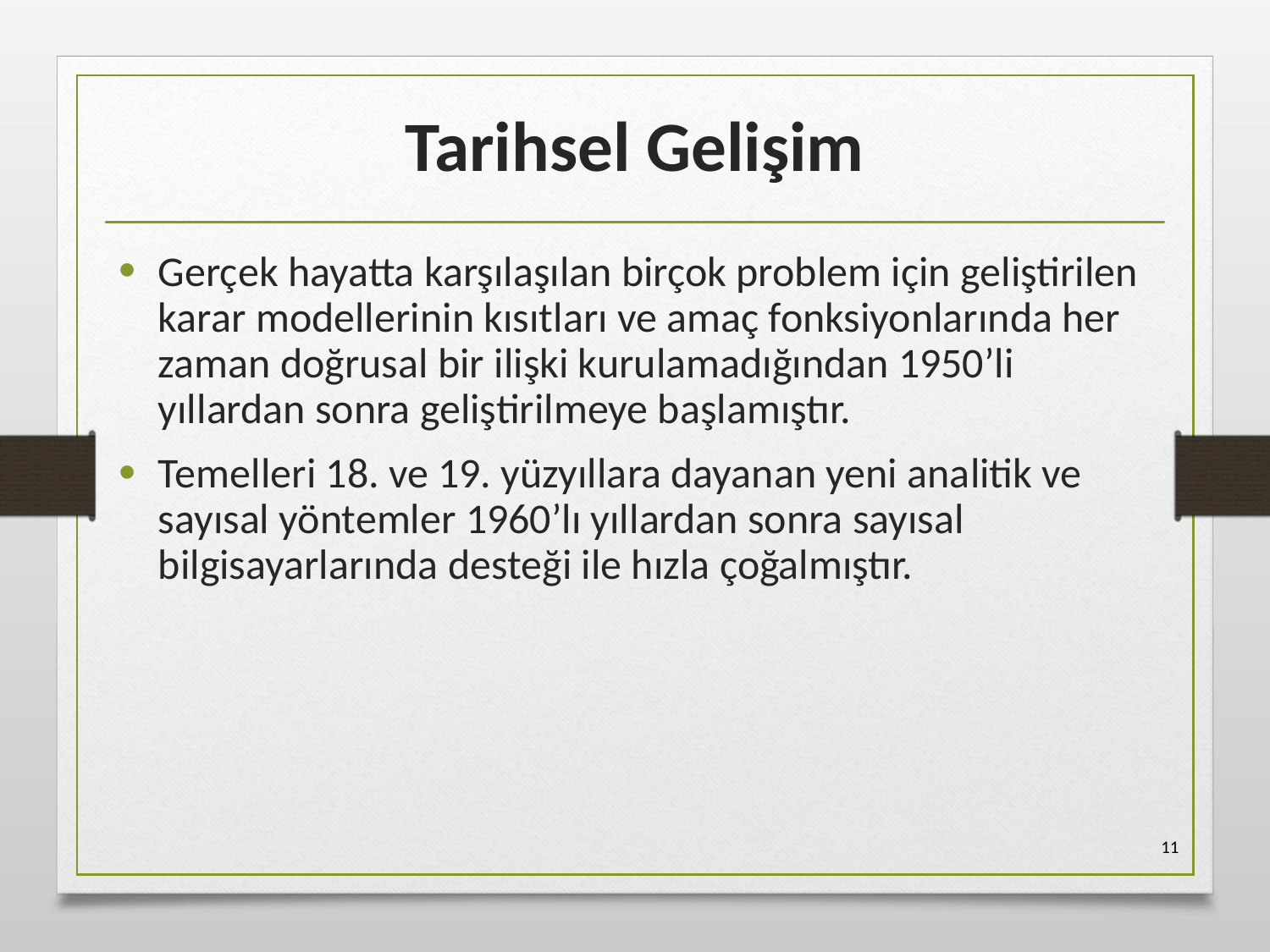

# Tarihsel Gelişim
Gerçek hayatta karşılaşılan birçok problem için geliştirilen karar modellerinin kısıtları ve amaç fonksiyonlarında her zaman doğrusal bir ilişki kurulamadığından 1950’li yıllardan sonra geliştirilmeye başlamıştır.
Temelleri 18. ve 19. yüzyıllara dayanan yeni analitik ve sayısal yöntemler 1960’lı yıllardan sonra sayısal bilgisayarlarında desteği ile hızla çoğalmıştır.

11